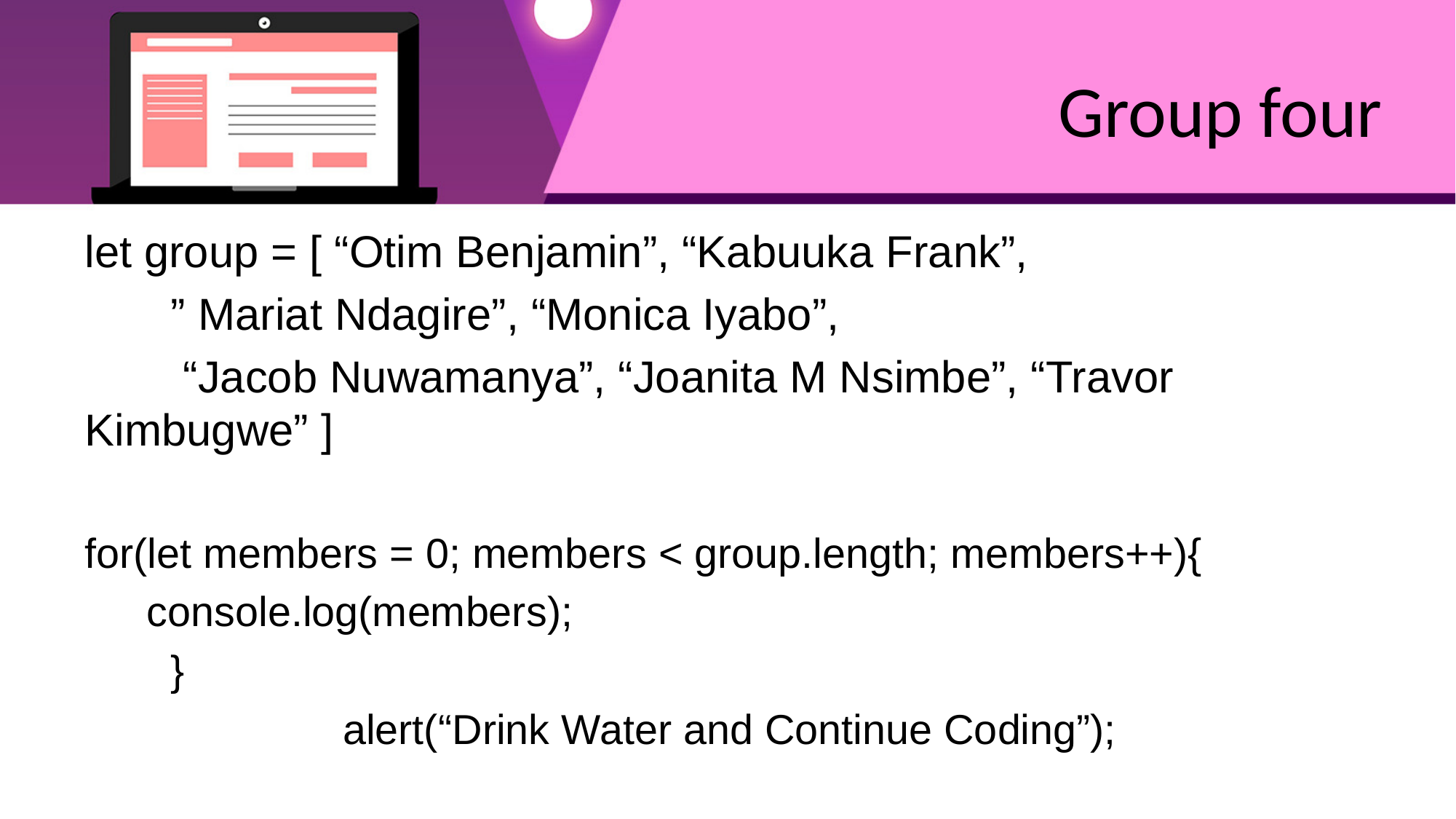

# Group four
let group = [ “Otim Benjamin”, “Kabuuka Frank”,
	” Mariat Ndagire”, “Monica Iyabo”,
	 “Jacob Nuwamanya”, “Joanita M Nsimbe”, “Travor Kimbugwe” ]

for(let members = 0; members < group.length; members++){
		console.log(members);
 	}
alert(“Drink Water and Continue Coding”);